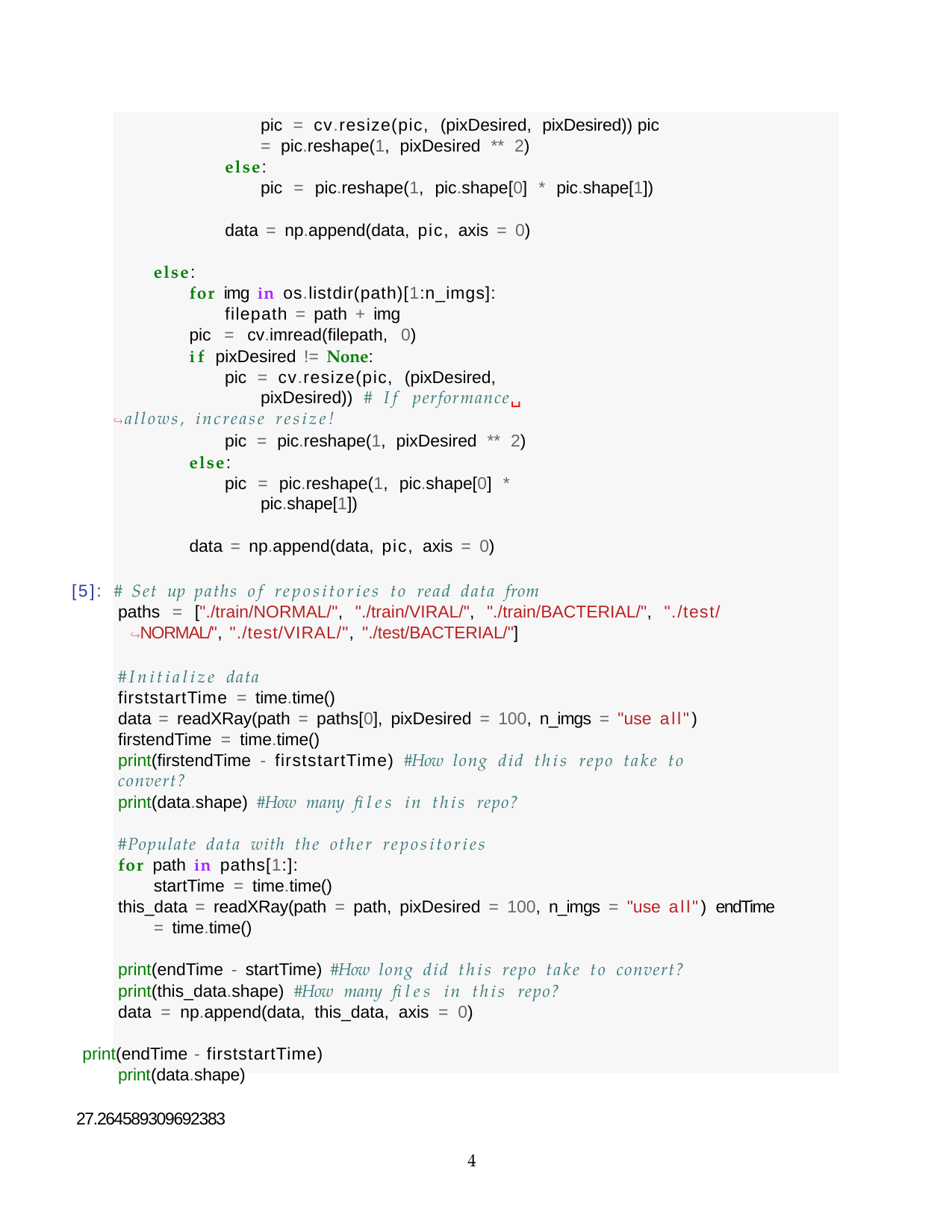

pic = cv.resize(pic, (pixDesired, pixDesired)) pic = pic.reshape(1, pixDesired ** 2)
else:
pic = pic.reshape(1, pic.shape[0] * pic.shape[1])
data = np.append(data, pic, axis = 0)
else:
for img in os.listdir(path)[1:n_imgs]: filepath = path + img
pic  =  cv.imread(filepath,  0)
if pixDesired != None:
pic = cv.resize(pic, (pixDesired, pixDesired)) # If performance␣
↪allows, increase resize!
pic = pic.reshape(1, pixDesired ** 2)
else:
pic = pic.reshape(1, pic.shape[0] * pic.shape[1])
data = np.append(data, pic, axis = 0)
return(data)
[5]: # Set up paths of repositories to read data from
paths = ["./train/NORMAL/", "./train/VIRAL/", "./train/BACTERIAL/", "./test/
↪NORMAL/", "./test/VIRAL/", "./test/BACTERIAL/"]
#Initialize data
firststartTime = time.time()
data = readXRay(path = paths[0], pixDesired = 100, n_imgs = "use all") firstendTime = time.time()
print(firstendTime - firststartTime) #How long did this repo take to convert?
print(data.shape) #How many files in this repo?
#Populate data with the other repositories
for path in paths[1:]: startTime = time.time()
this_data = readXRay(path = path, pixDesired = 100, n_imgs = "use all") endTime = time.time()
print(endTime - startTime) #How long did this repo take to convert?
print(this_data.shape) #How many files in this repo?
data = np.append(data, this_data, axis = 0)
print(endTime - firststartTime) print(data.shape)
27.264589309692383

4